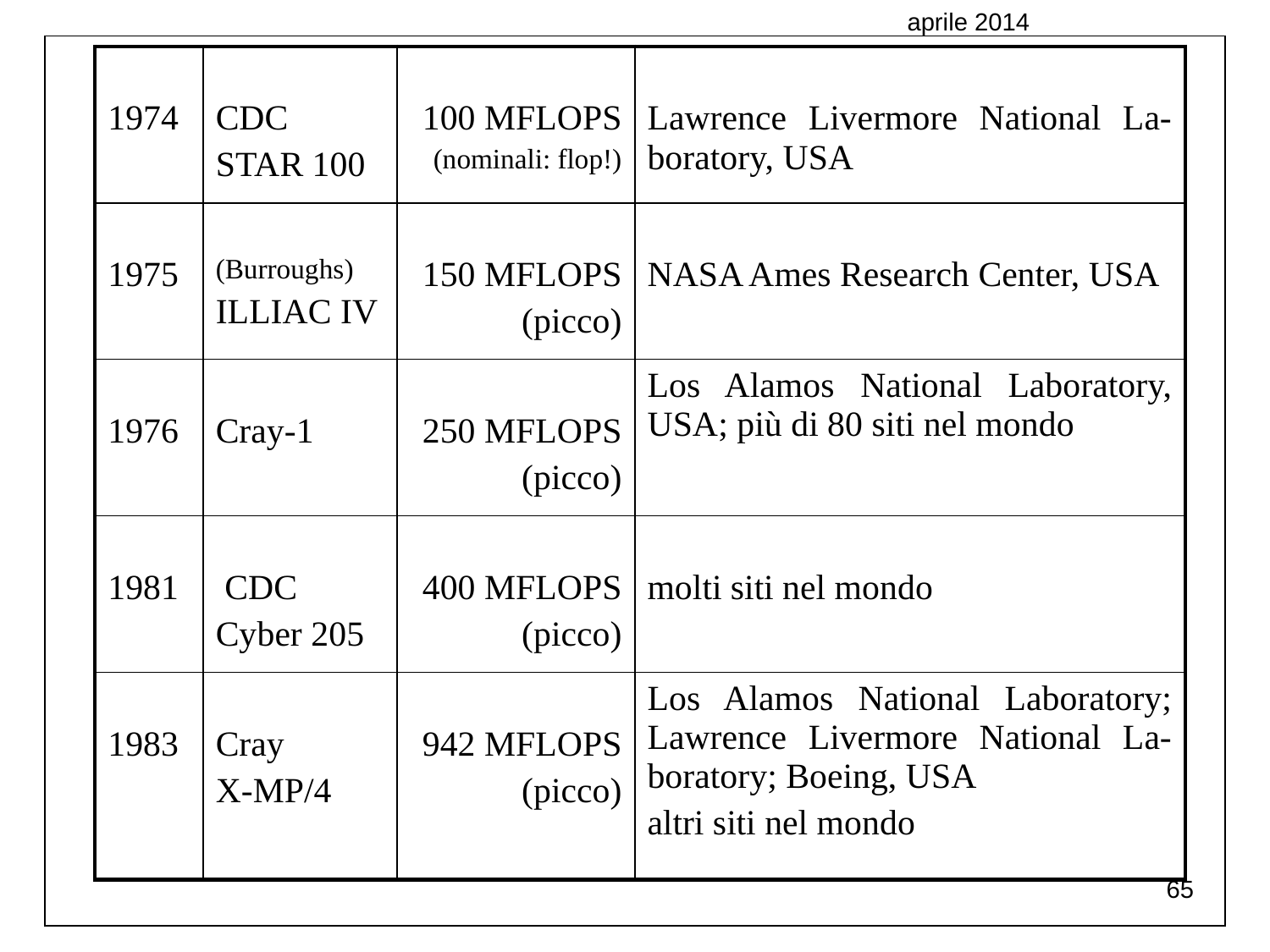

aprile 2014

| 1974 | CDC STAR 100 | 100 MFLOPS (nominali: flop!) | Lawrence Livermore National La-boratory, USA |
| --- | --- | --- | --- |
| 1975 | (Burroughs) ILLIAC IV | 150 MFLOPS (picco) | NASA Ames Research Center, USA |
| 1976 | Cray-1 | 250 MFLOPS (picco) | Los Alamos National Laboratory, USA; più di 80 siti nel mondo |
| 1981 | CDC Cyber 205 | 400 MFLOPS (picco) | molti siti nel mondo |
| 1983 | Cray X-MP/4 | 942 MFLOPS (picco) | Los Alamos National Laboratory; Lawrence Livermore National La-boratory; Boeing, USA altri siti nel mondo |
65